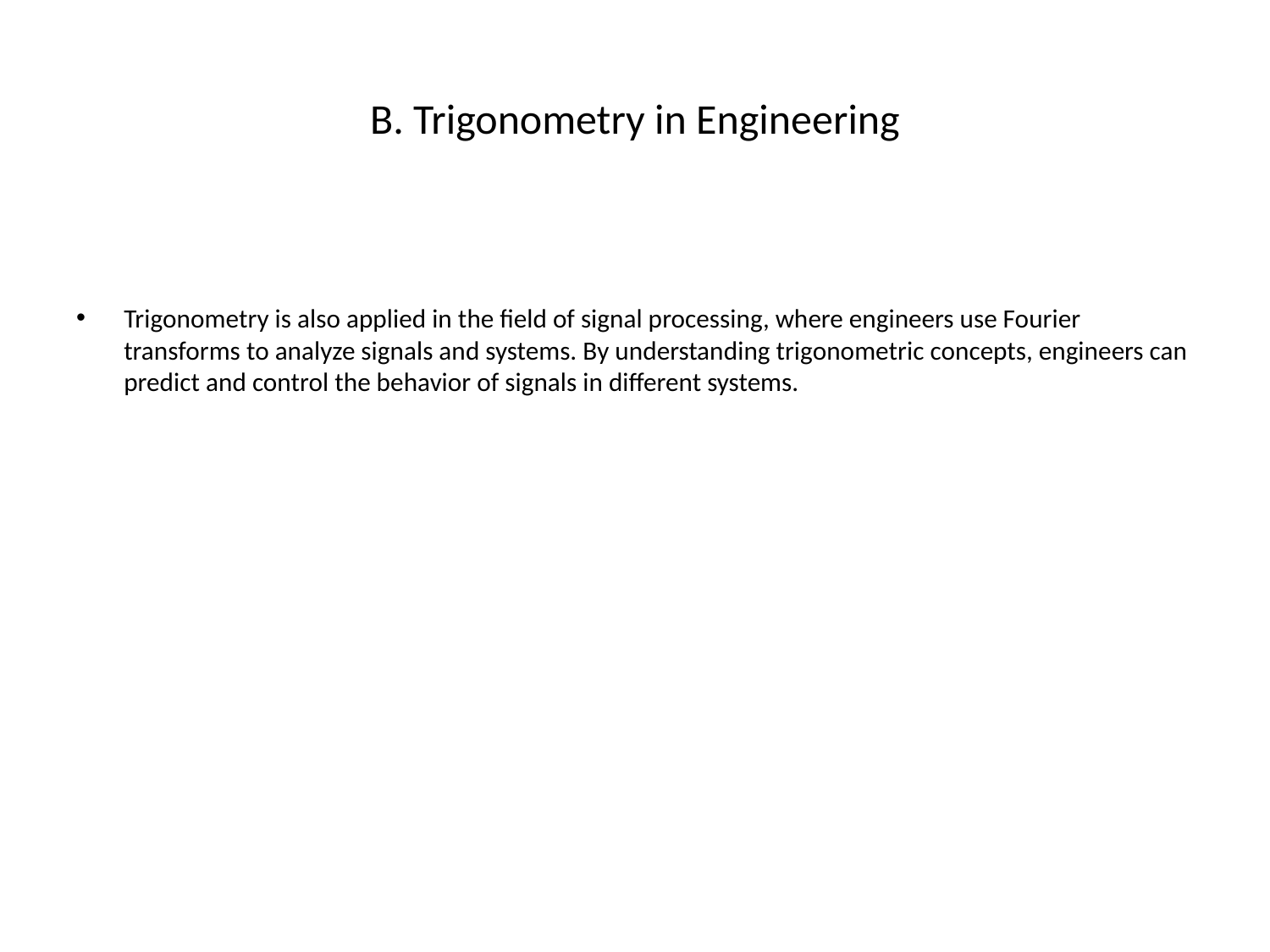

# B. Trigonometry in Engineering

Trigonometry is also applied in the field of signal processing, where engineers use Fourier transforms to analyze signals and systems. By understanding trigonometric concepts, engineers can predict and control the behavior of signals in different systems.